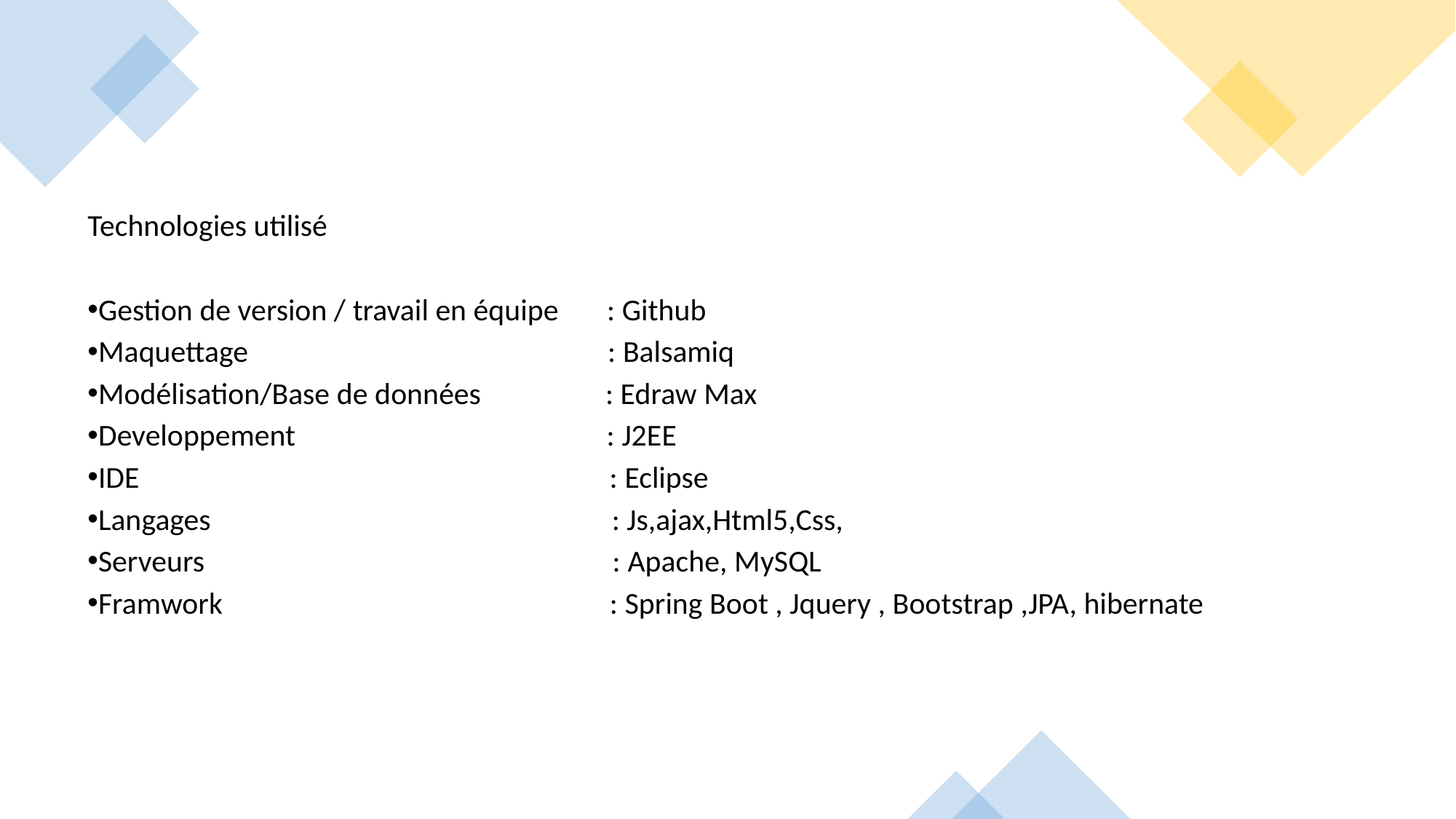

Technologies utilisé

Gestion de version / travail en équipe       : Github
Maquettage                                                    : Balsamiq
Modélisation/Base de données                  : Edraw Max
Developpement                                             : J2EE
IDE                                                                    : Eclipse
Langages                                                          : Js,ajax,Html5,Css,
Serveurs                                                           : Apache, MySQL
Framwork                                                        : Spring Boot , Jquery , Bootstrap ,JPA, hibernate